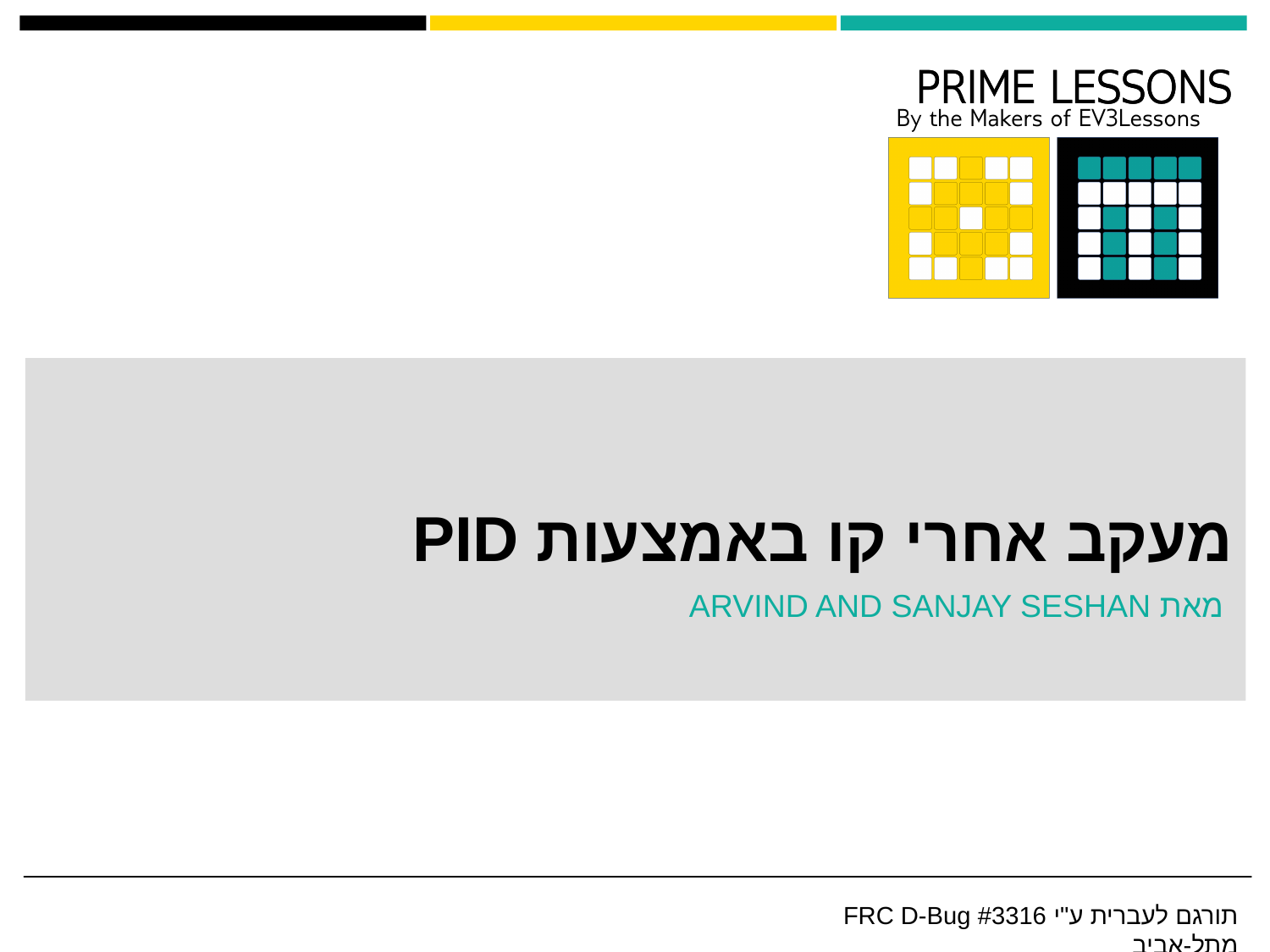

# מעקב אחרי קו באמצעות PID
מאת ARVIND AND SANJAY SESHAN